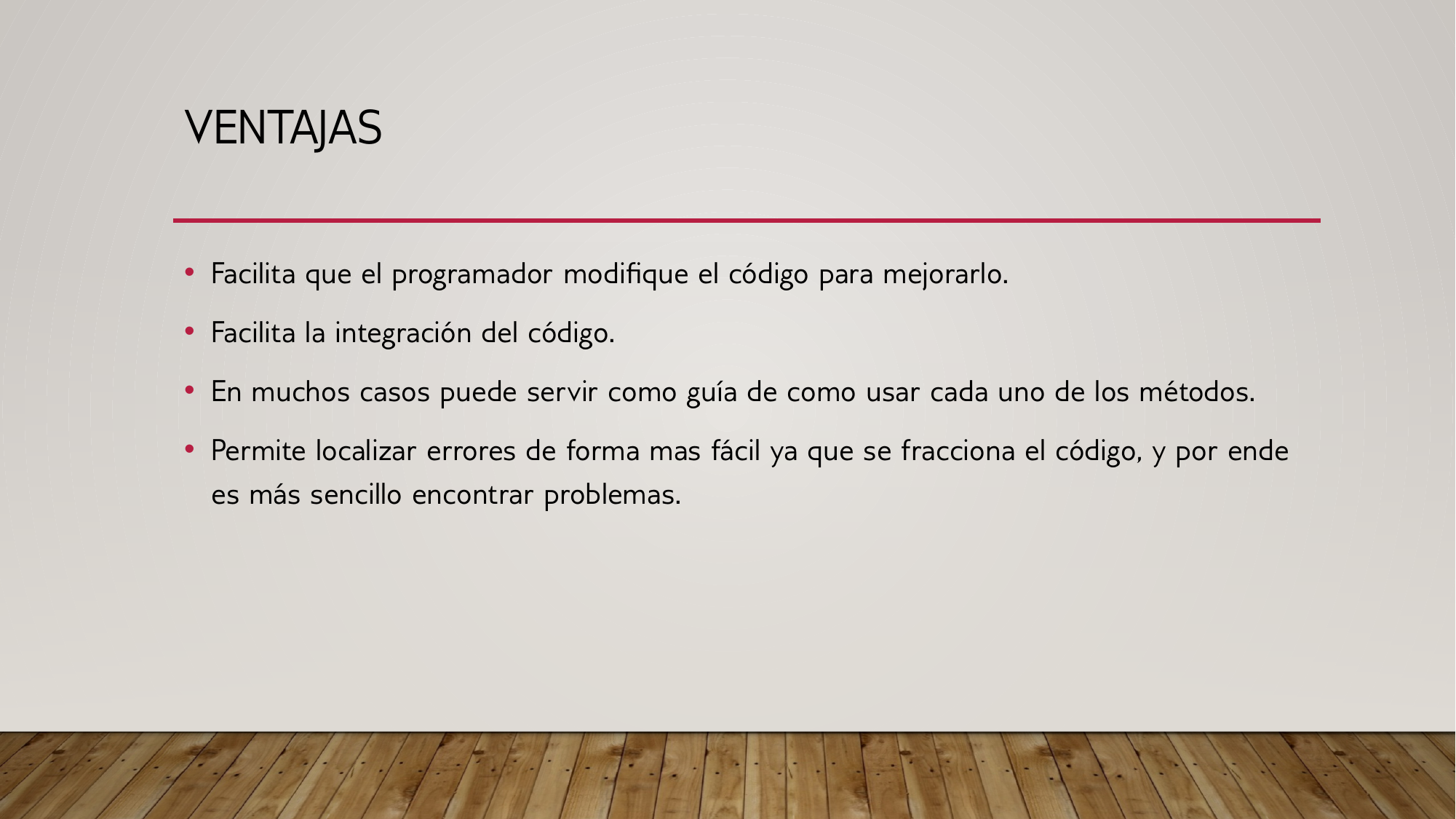

# Ventajas
Facilita que el programador modifique el código para mejorarlo.
Facilita la integración del código.
En muchos casos puede servir como guía de como usar cada uno de los métodos.
Permite localizar errores de forma mas fácil ya que se fracciona el código, y por ende es más sencillo encontrar problemas.